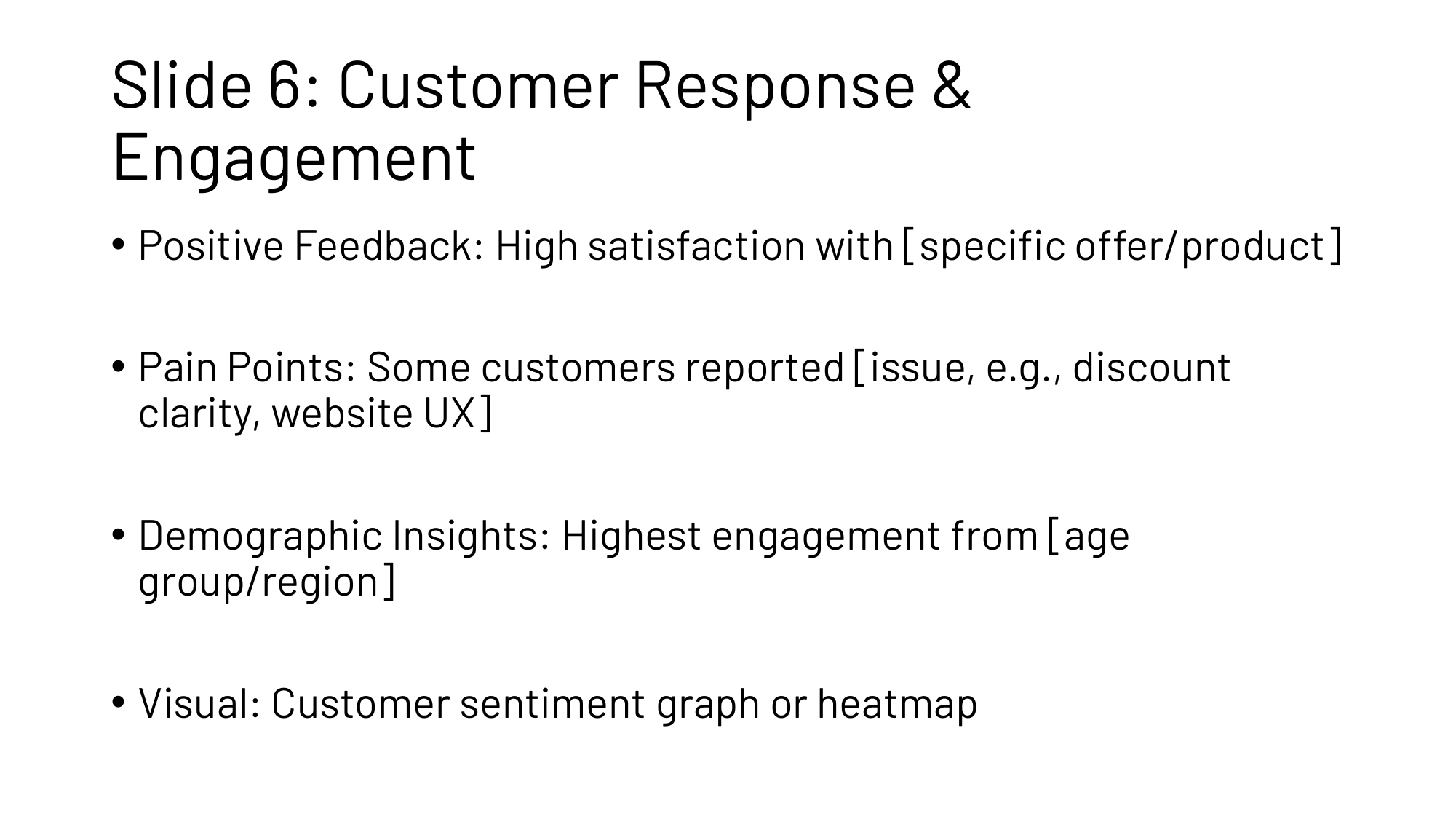

# Slide 6: Customer Response & Engagement
Positive Feedback: High satisfaction with [specific offer/product]

Pain Points: Some customers reported [issue, e.g., discount clarity, website UX]

Demographic Insights: Highest engagement from [age group/region]

Visual: Customer sentiment graph or heatmap